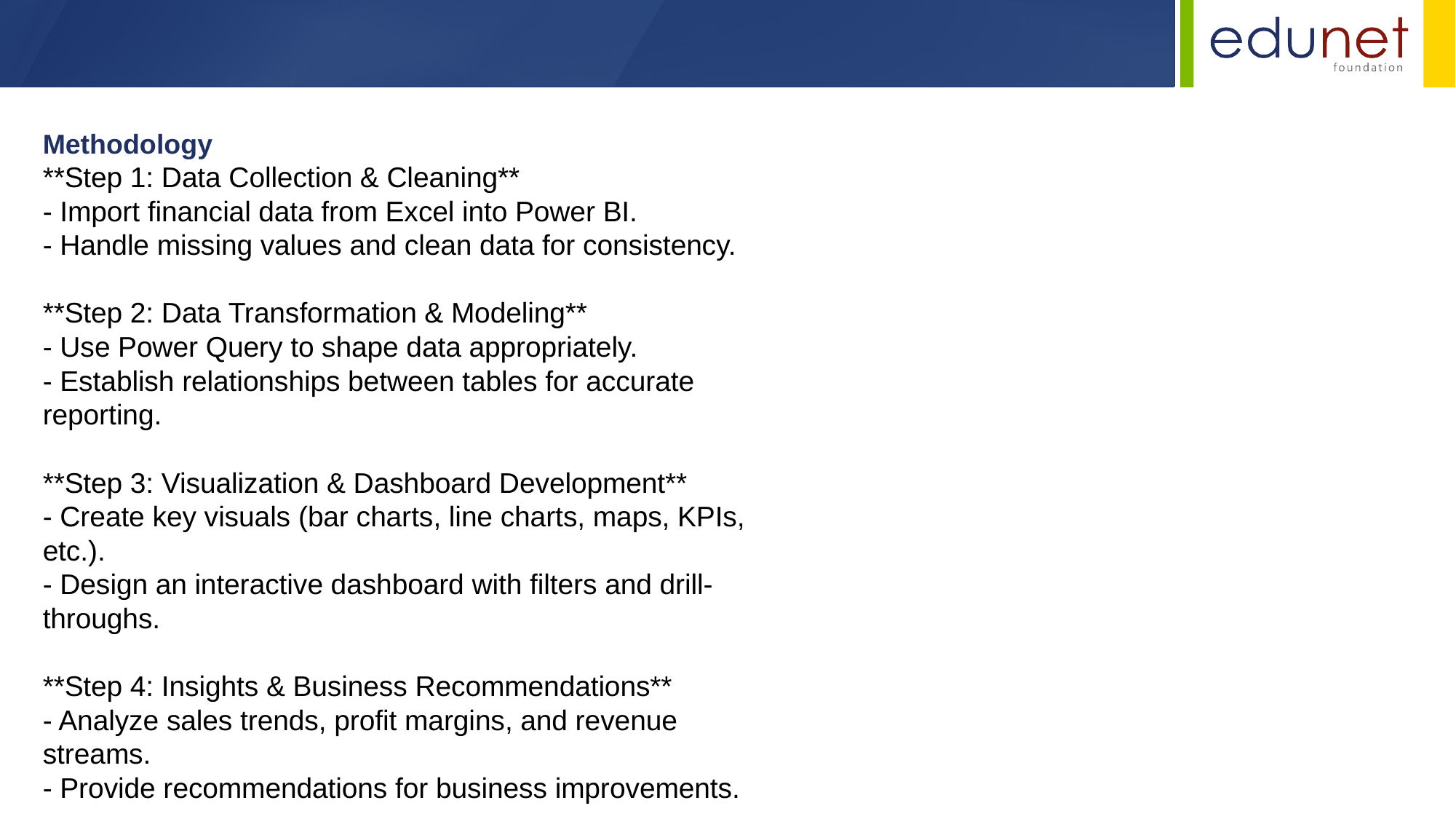

Methodology
**Step 1: Data Collection & Cleaning**
- Import financial data from Excel into Power BI.
- Handle missing values and clean data for consistency.

**Step 2: Data Transformation & Modeling**
- Use Power Query to shape data appropriately.
- Establish relationships between tables for accurate reporting.

**Step 3: Visualization & Dashboard Development**
- Create key visuals (bar charts, line charts, maps, KPIs, etc.).
- Design an interactive dashboard with filters and drill-throughs.

**Step 4: Insights & Business Recommendations**
- Analyze sales trends, profit margins, and revenue streams.
- Provide recommendations for business improvements.